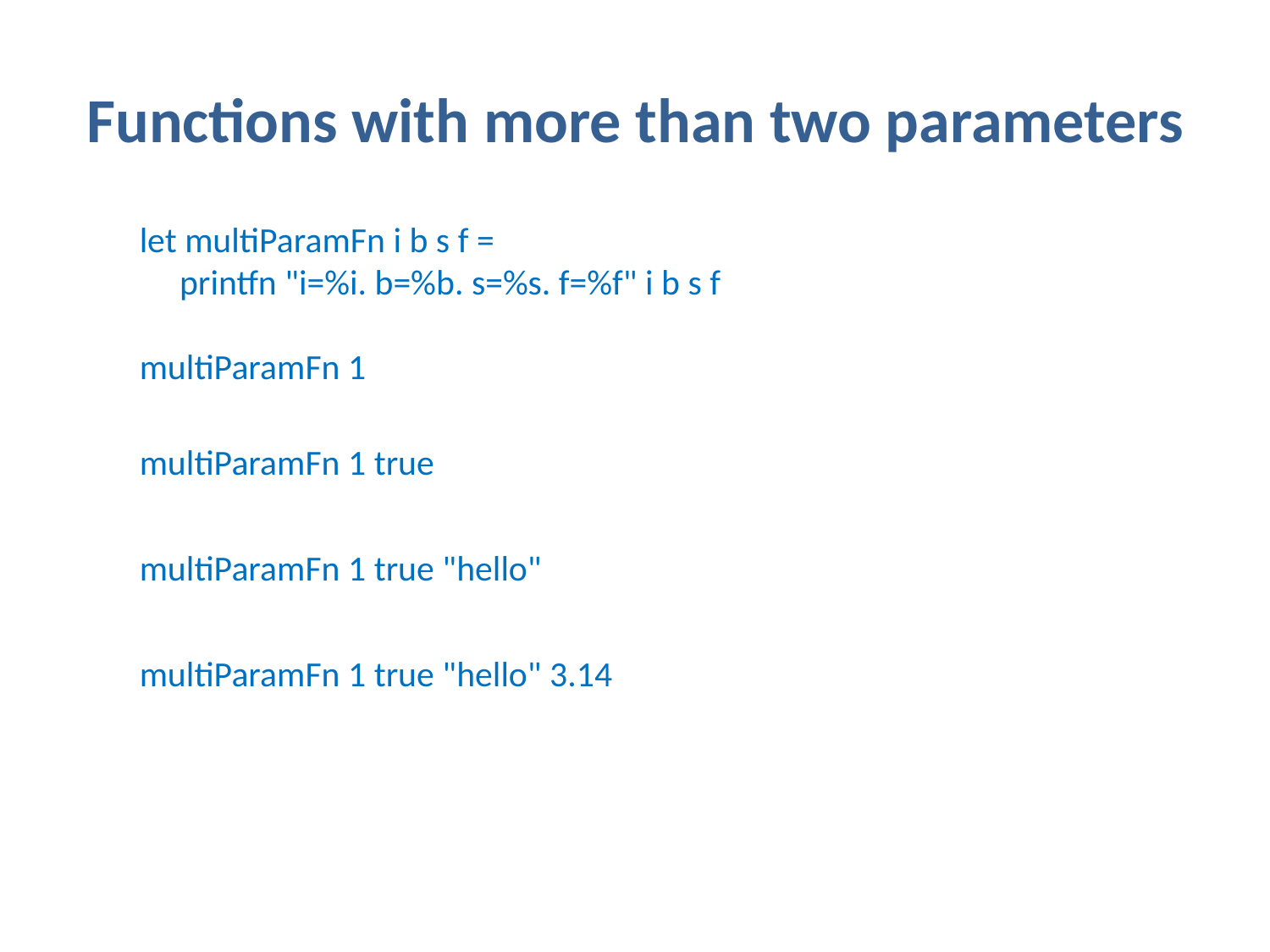

# Functions with more than two parameters
let multiParamFn i b s f =
     printfn "i=%i. b=%b. s=%s. f=%f" i b s f
multiParamFn 1
multiParamFn 1 true
multiParamFn 1 true "hello"
multiParamFn 1 true "hello" 3.14